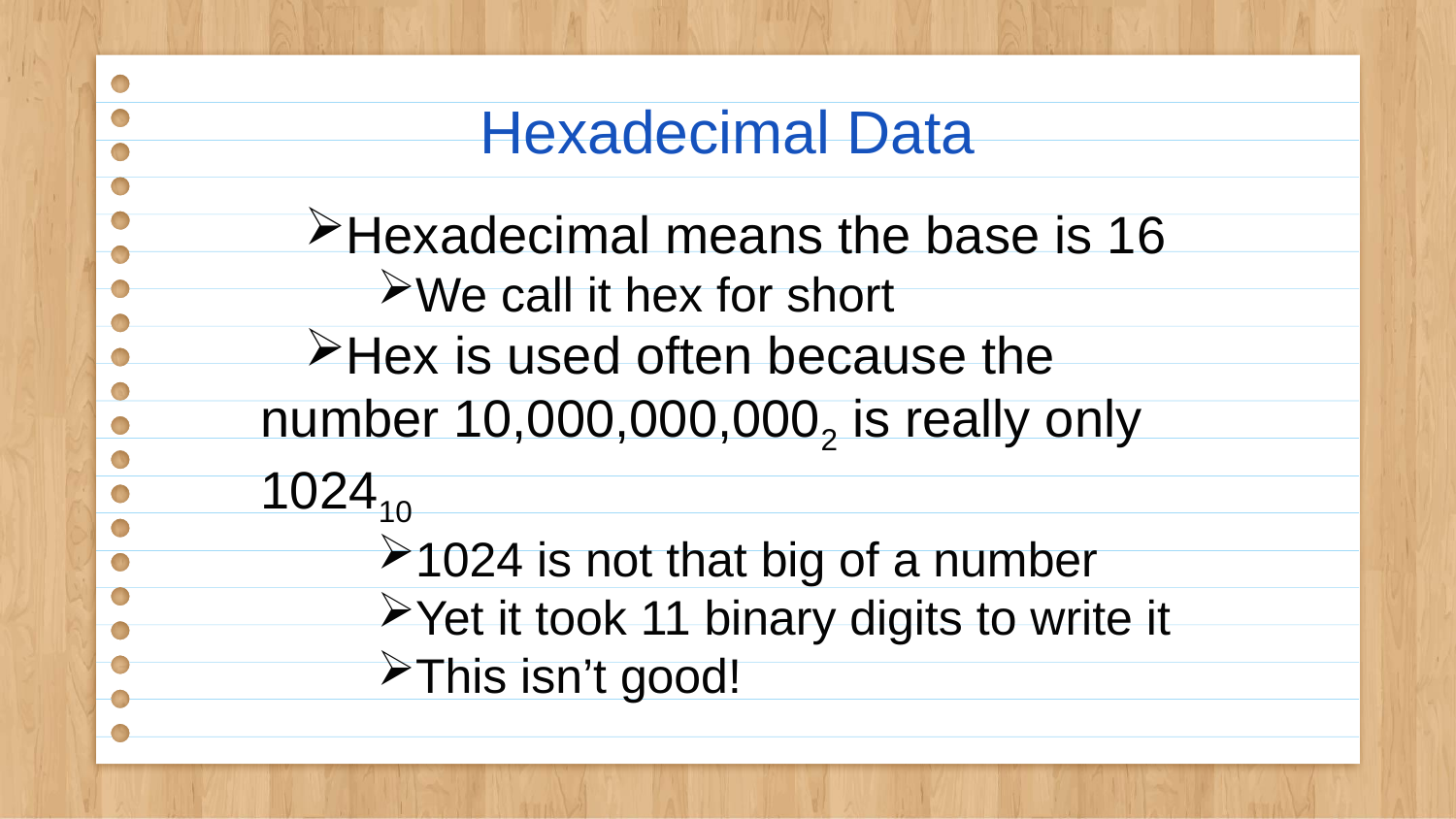

# Hexadecimal Data
Hexadecimal means the base is 16
We call it hex for short
Hex is used often because the number 10,000,000,0002 is really only 102410
1024 is not that big of a number
Yet it took 11 binary digits to write it
This isn’t good!